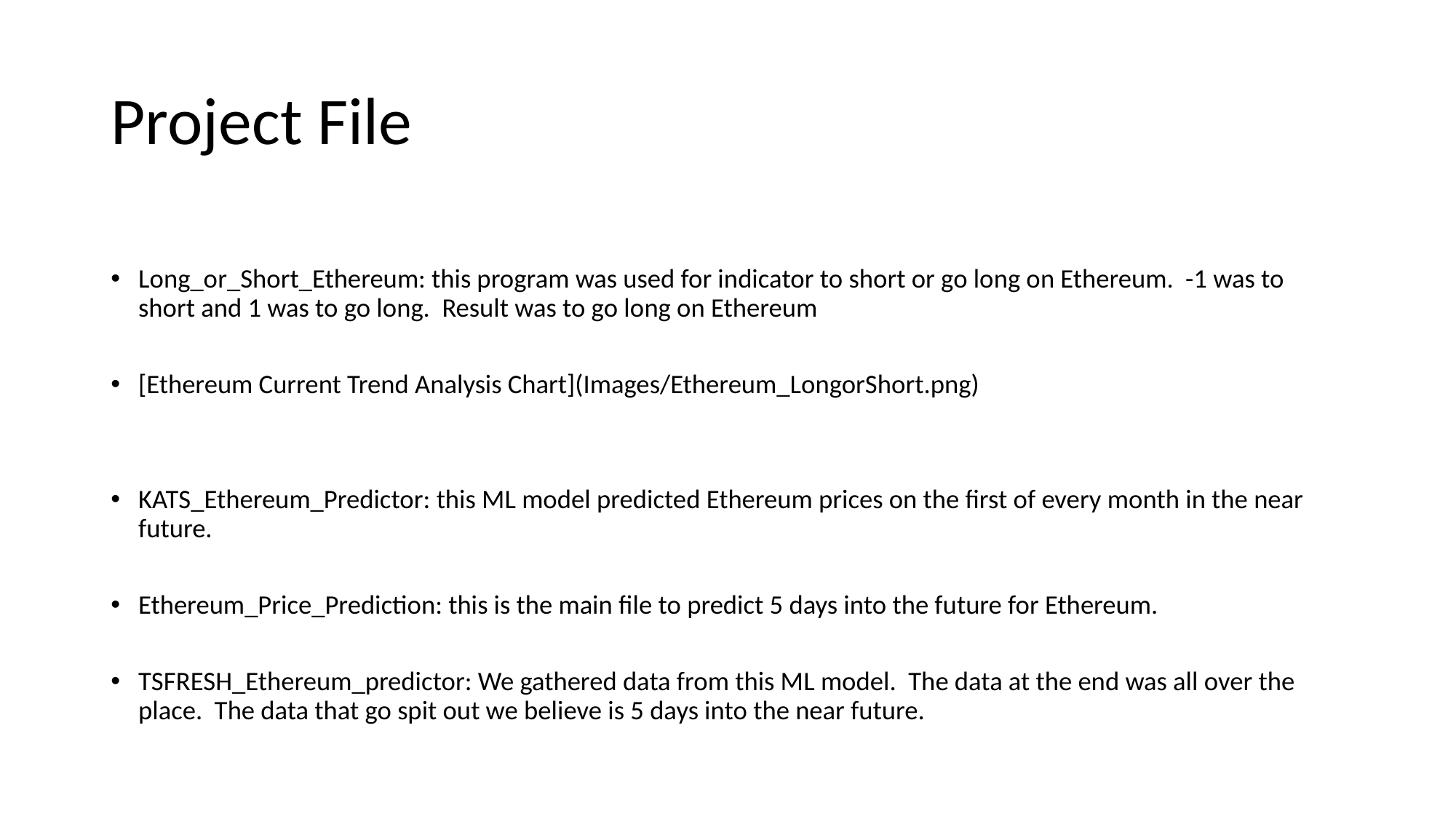

# Project File

Long_or_Short_Ethereum: this program was used for indicator to short or go long on Ethereum.  -1 was to short and 1 was to go long.  Result was to go long on Ethereum

[Ethereum Current Trend Analysis Chart](Images/Ethereum_LongorShort.png)

KATS_Ethereum_Predictor: this ML model predicted Ethereum prices on the first of every month in the near future.

Ethereum_Price_Prediction: this is the main file to predict 5 days into the future for Ethereum.

TSFRESH_Ethereum_predictor: We gathered data from this ML model.  The data at the end was all over the place.  The data that go spit out we believe is 5 days into the near future.